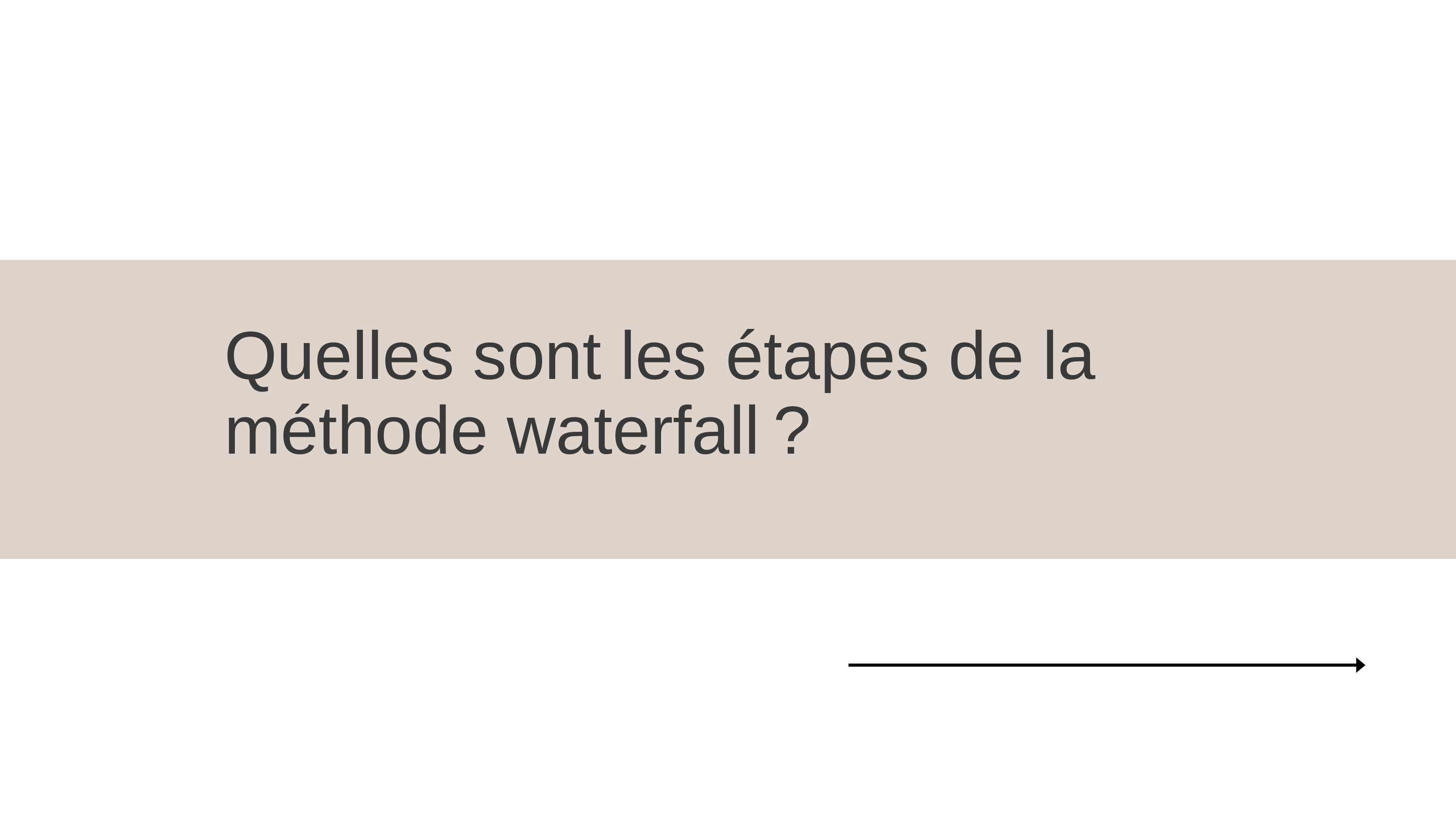

Quelles sont les étapes de la méthode waterfall ?